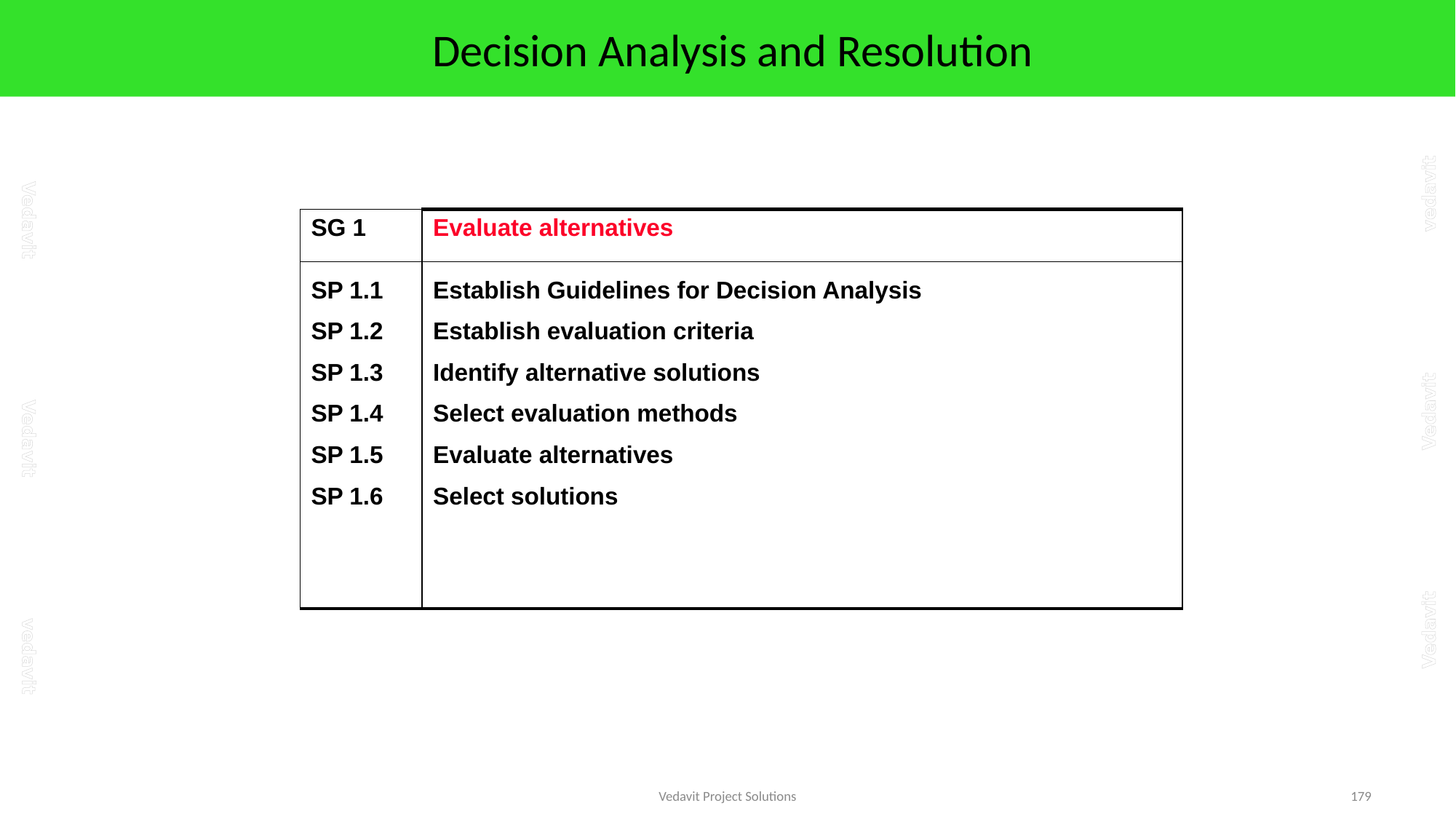

# Decision Analysis and Resolution

| SG 1 | Evaluate alternatives |
| --- | --- |
| SP 1.1 SP 1.2 SP 1.3 SP 1.4 SP 1.5 SP 1.6 | Establish Guidelines for Decision Analysis Establish evaluation criteria Identify alternative solutions Select evaluation methods Evaluate alternatives Select solutions |

Vedavit Project Solutions
179